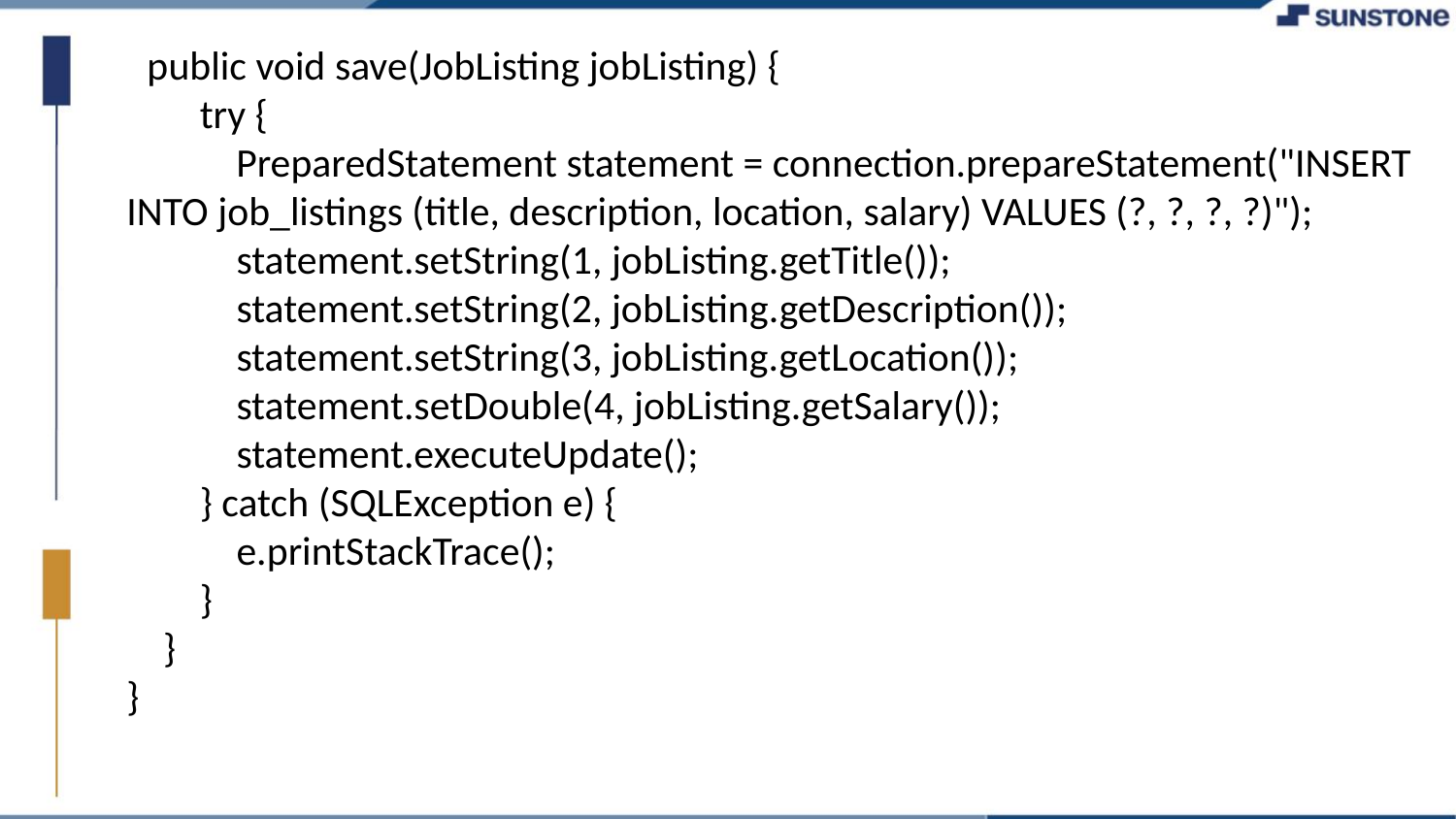

public void save(JobListing jobListing) {
try {
PreparedStatement statement = connection.prepareStatement("INSERT
INTO job_listings (title, description, location, salary) VALUES (?, ?, ?, ?)");
statement.setString(1, jobListing.getTitle());
statement.setString(2, jobListing.getDescription());
statement.setString(3, jobListing.getLocation());
statement.setDouble(4, jobListing.getSalary());
statement.executeUpdate();
} catch (SQLException e) {
e.printStackTrace();
}
}
}